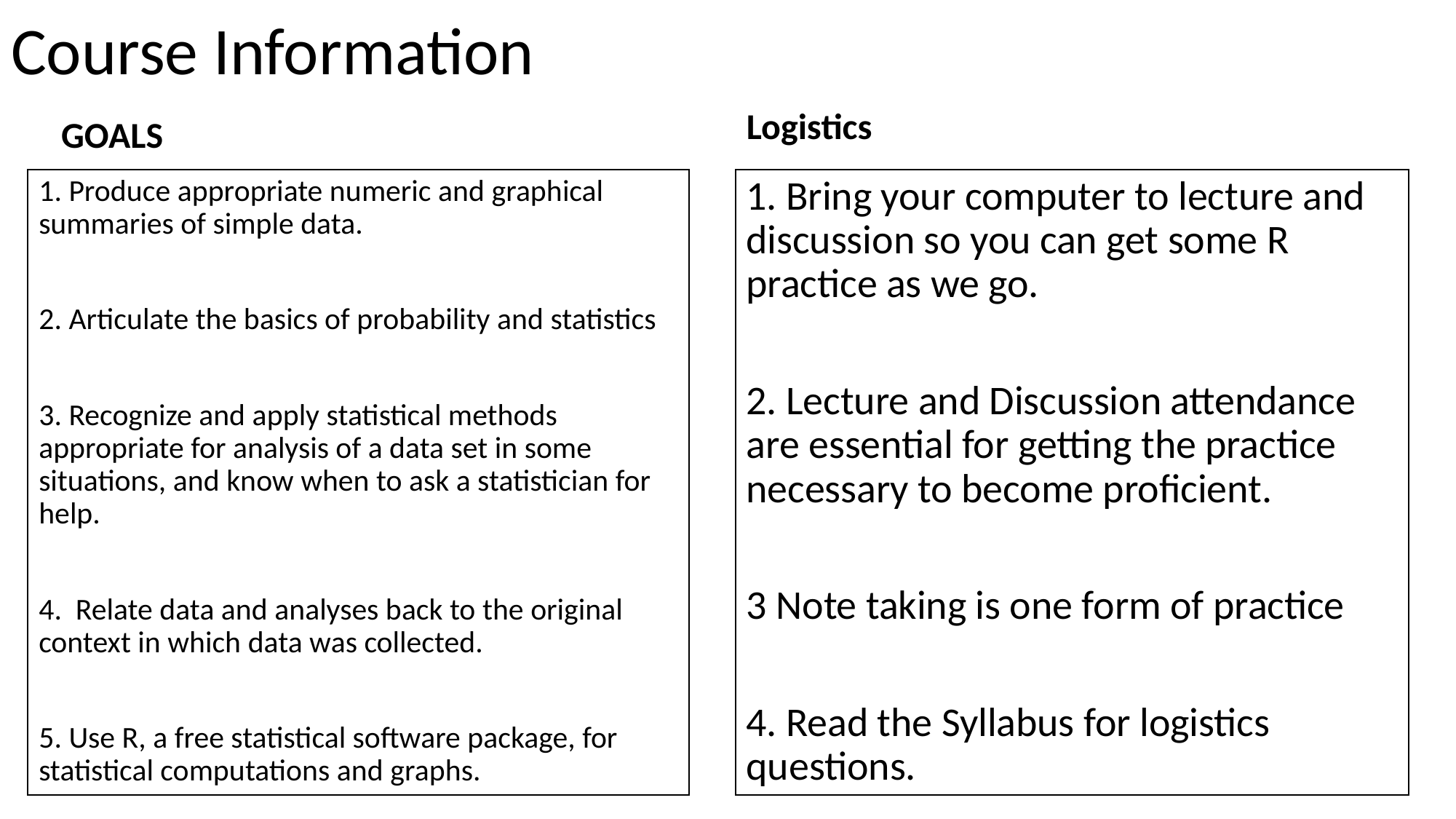

# Course Information
Logistics
GOALS
1. Produce appropriate numeric and graphical summaries of simple data.

2. Articulate the basics of probability and statistics

3. Recognize and apply statistical methods appropriate for analysis of a data set in some situations, and know when to ask a statistician for help.

4.  Relate data and analyses back to the original context in which data was collected.

5. Use R, a free statistical software package, for statistical computations and graphs.

1. Bring your computer to lecture and discussion so you can get some R practice as we go.

2. Lecture and Discussion attendance are essential for getting the practice necessary to become proficient.

3 Note taking is one form of practice

4. Read the Syllabus for logistics questions.